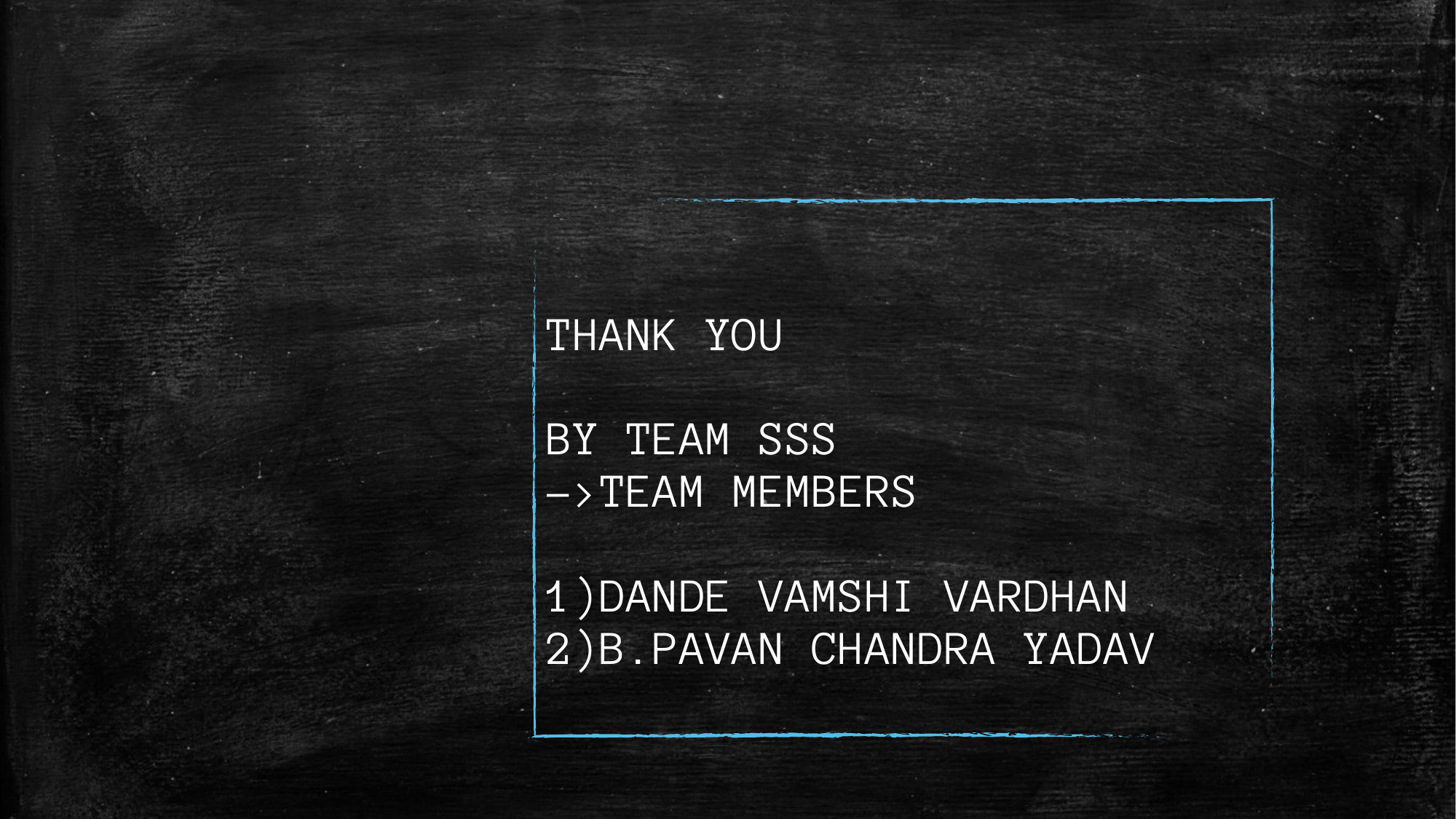

# THANK YOU   BY TEAM SSS ->TEAM MEMBERS 1)DANDE VAMSHI VARDHAN 2)B.PAVAN CHANDRA YADAV